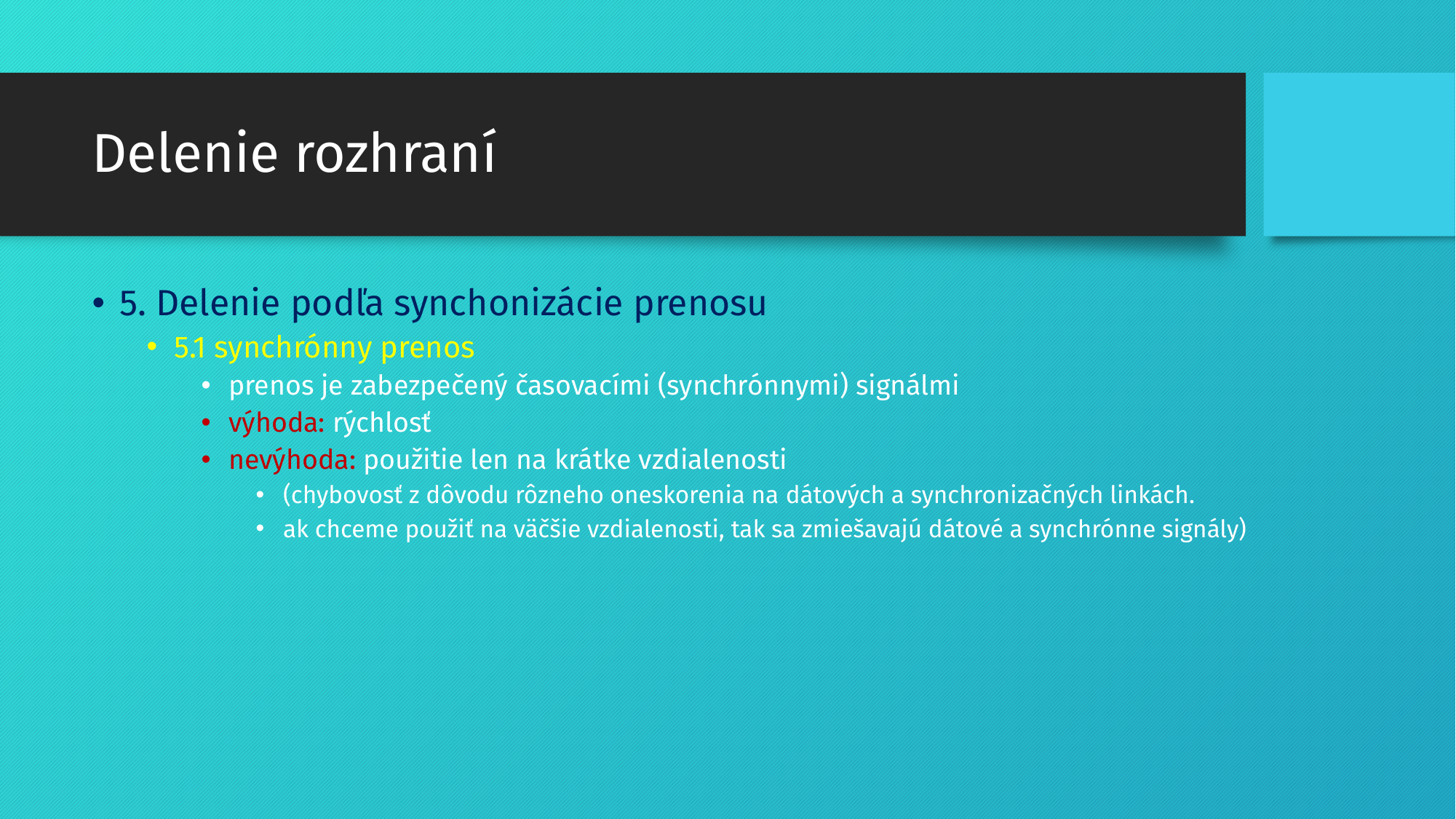

# Delenie rozhraní
5. Delenie podľa synchonizácie prenosu
5.1 synchrónny prenos
prenos je zabezpečený časovacími (synchrónnymi) signálmi
výhoda: rýchlosť
nevýhoda: použitie len na krátke vzdialenosti
(chybovosť z dôvodu rôzneho oneskorenia na dátových a synchronizačných linkách.
ak chceme použiť na väčšie vzdialenosti, tak sa zmiešavajú dátové a synchrónne signály)